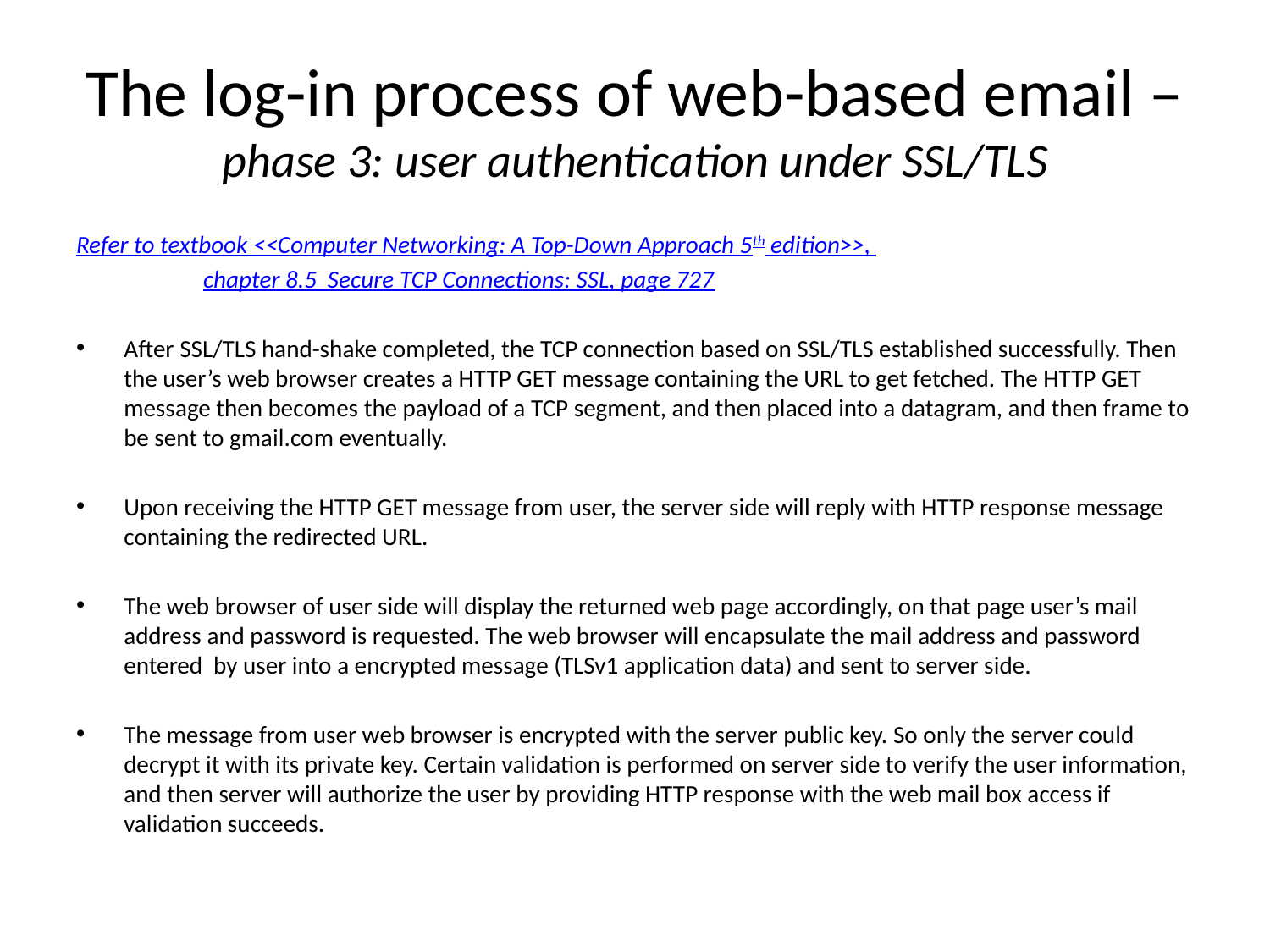

# The log-in process of web-based email – phase 3: user authentication under SSL/TLS
Refer to textbook <<Computer Networking: A Top-Down Approach 5th edition>>,
	chapter 8.5  Secure TCP Connections: SSL, page 727

After SSL/TLS hand-shake completed, the TCP connection based on SSL/TLS established successfully. Then the user’s web browser creates a HTTP GET message containing the URL to get fetched. The HTTP GET message then becomes the payload of a TCP segment, and then placed into a datagram, and then frame to be sent to gmail.com eventually.

Upon receiving the HTTP GET message from user, the server side will reply with HTTP response message containing the redirected URL.

The web browser of user side will display the returned web page accordingly, on that page user’s mail address and password is requested. The web browser will encapsulate the mail address and password entered  by user into a encrypted message (TLSv1 application data) and sent to server side.

The message from user web browser is encrypted with the server public key. So only the server could decrypt it with its private key. Certain validation is performed on server side to verify the user information, and then server will authorize the user by providing HTTP response with the web mail box access if validation succeeds.